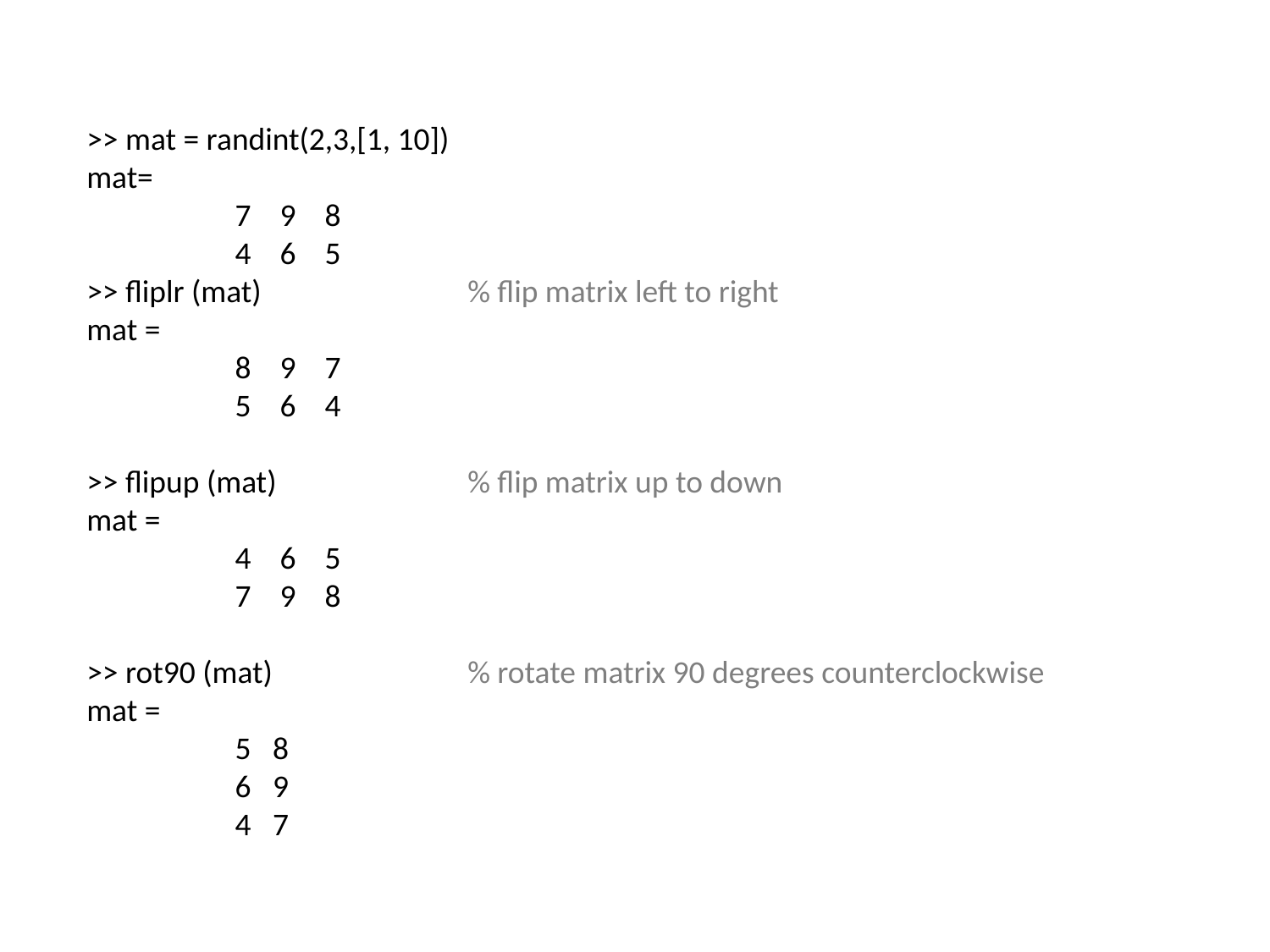

>> mat = randint(2,3,[1, 10])
mat=
	   7    9    8
	   4    6    5
>> fliplr (mat)		% flip matrix left to right
mat =
	   8    9    7
   	   5    6    4

>> flipup (mat)		% flip matrix up to down
mat =
	   4    6    5
	   7    9    8

>> rot90 (mat)		% rotate matrix 90 degrees counterclockwise
mat =
	   5   8
	   6   9
	   4   7